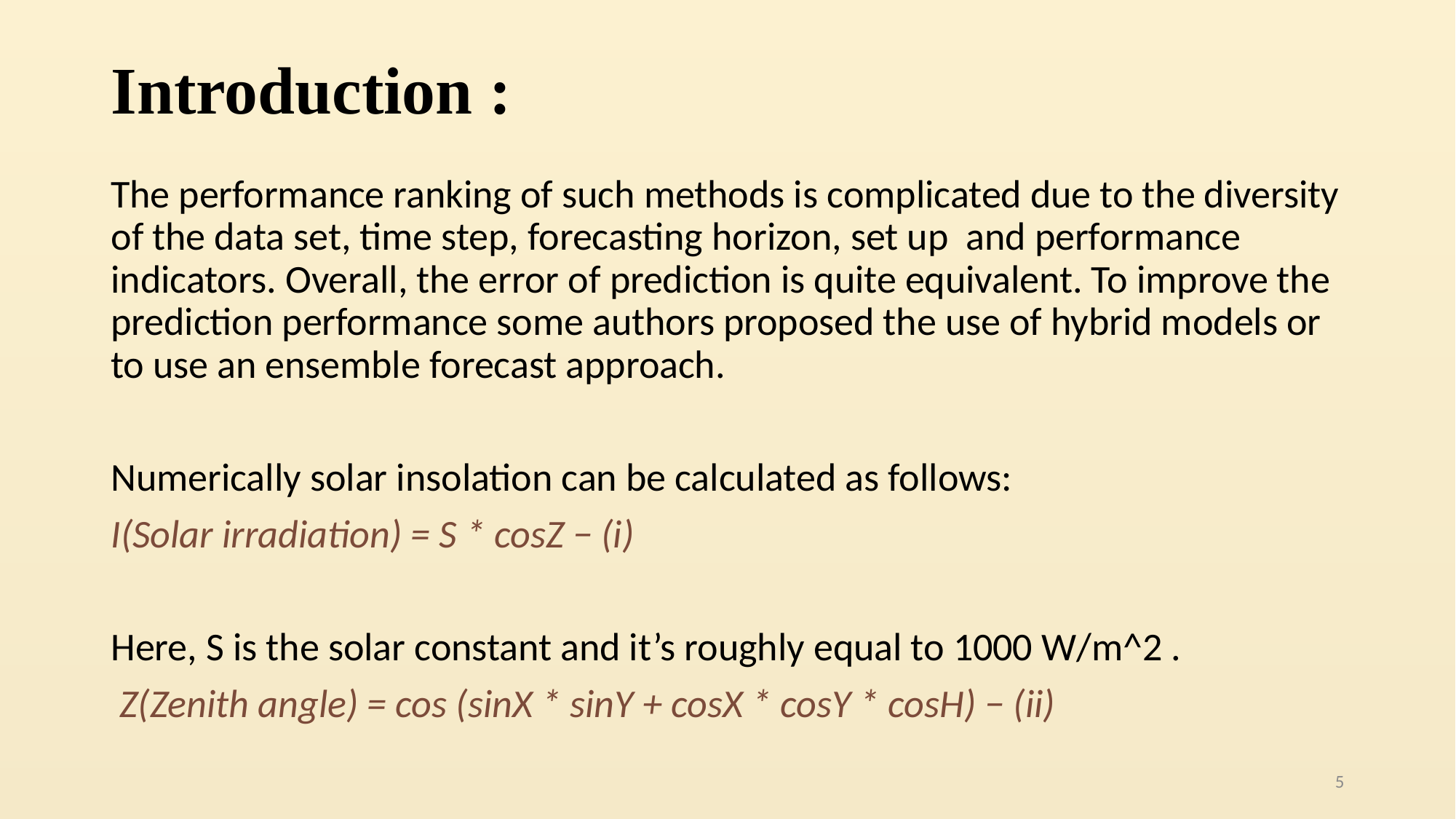

# Introduction :
The performance ranking of such methods is complicated due to the diversity of the data set, time step, forecasting horizon, set up  and performance indicators. Overall, the error of prediction is quite equivalent. To improve the prediction performance some authors proposed the use of hybrid models or to use an ensemble forecast approach.

Numerically solar insolation can be calculated as follows:
I(Solar irradiation) = S * cosZ − (i)

Here, S is the solar constant and it’s roughly equal to 1000 W/m^2 .
 Z(Zenith angle) = cos (sinX * sinY + cosX * cosY * cosH) − (ii)
5